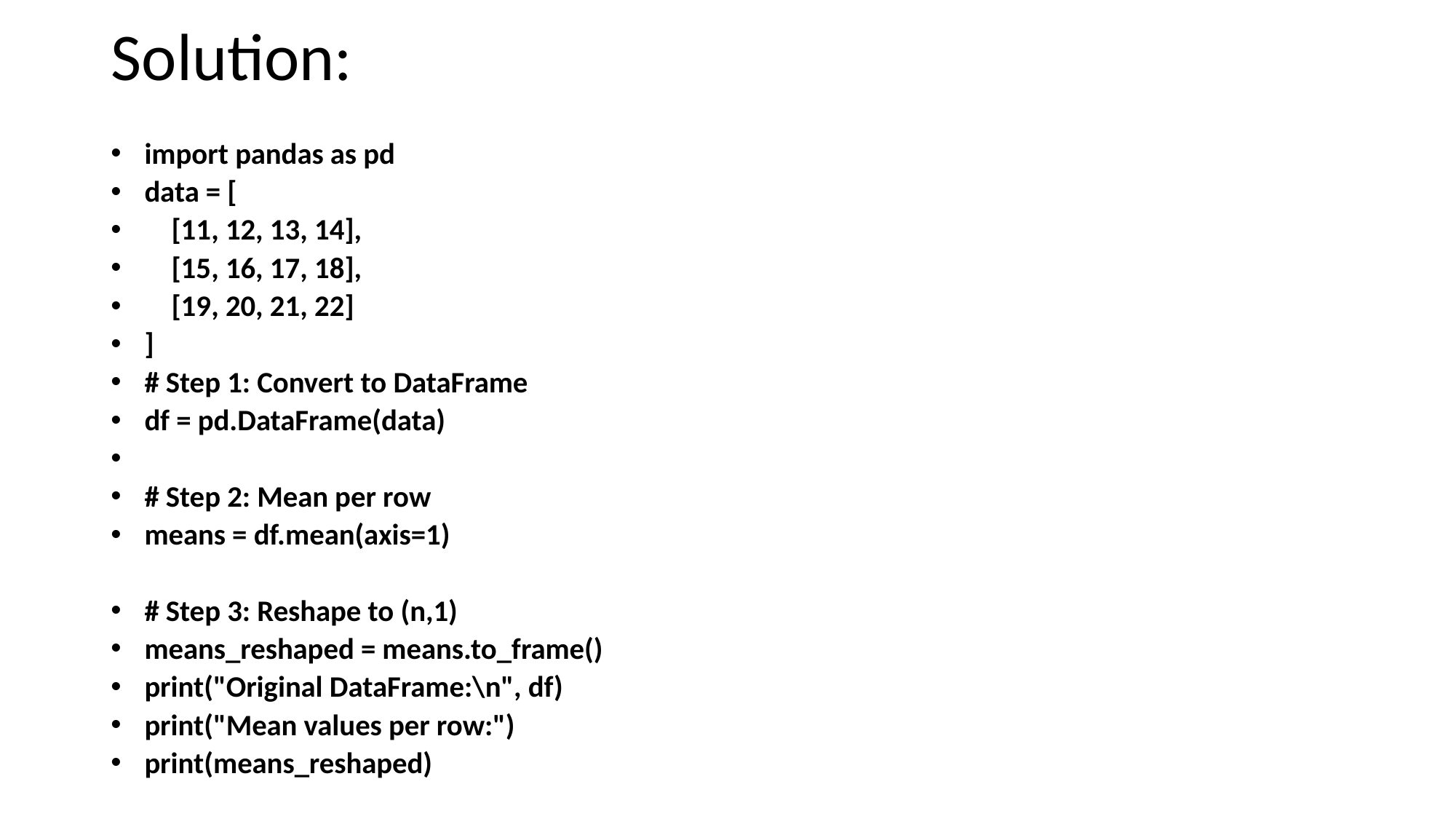

# Solution:
import pandas as pd
data = [
    [11, 12, 13, 14],
    [15, 16, 17, 18],
    [19, 20, 21, 22]
]
# Step 1: Convert to DataFrame
df = pd.DataFrame(data)

# Step 2: Mean per row
means = df.mean(axis=1)

# Step 3: Reshape to (n,1)
means_reshaped = means.to_frame()
print("Original DataFrame:\n", df)
print("Mean values per row:")
print(means_reshaped)